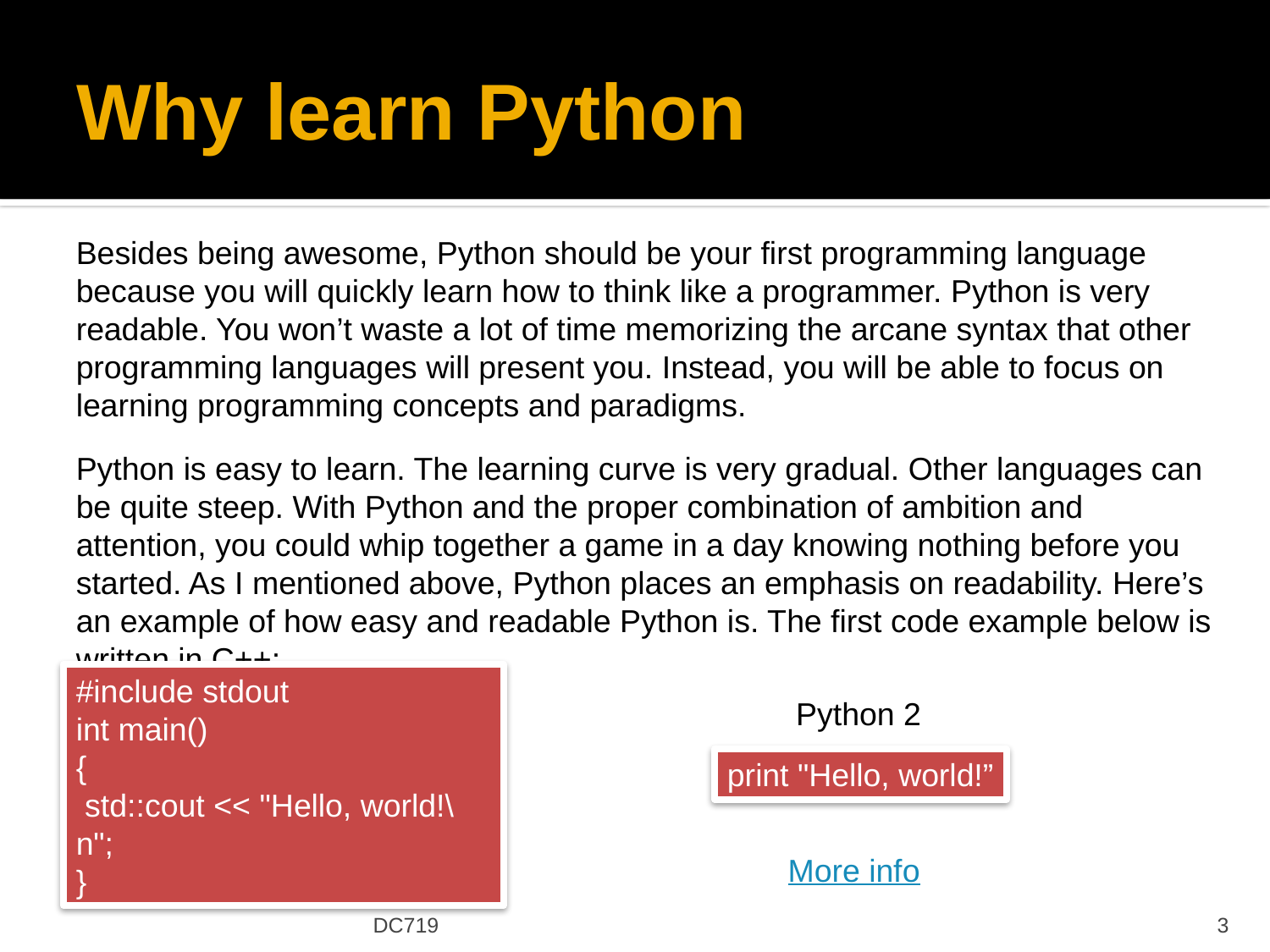

# Why learn Python
Besides being awesome, Python should be your first programming language because you will quickly learn how to think like a programmer. Python is very readable. You won’t waste a lot of time memorizing the arcane syntax that other programming languages will present you. Instead, you will be able to focus on learning programming concepts and paradigms.
Python is easy to learn. The learning curve is very gradual. Other languages can be quite steep. With Python and the proper combination of ambition and attention, you could whip together a game in a day knowing nothing before you started. As I mentioned above, Python places an emphasis on readability. Here’s an example of how easy and readable Python is. The first code example below is written in C++:
#include stdout
int main()
{
 std::cout << "Hello, world!\n";
}
Python 2
print "Hello, world!”
More info
DC719
3